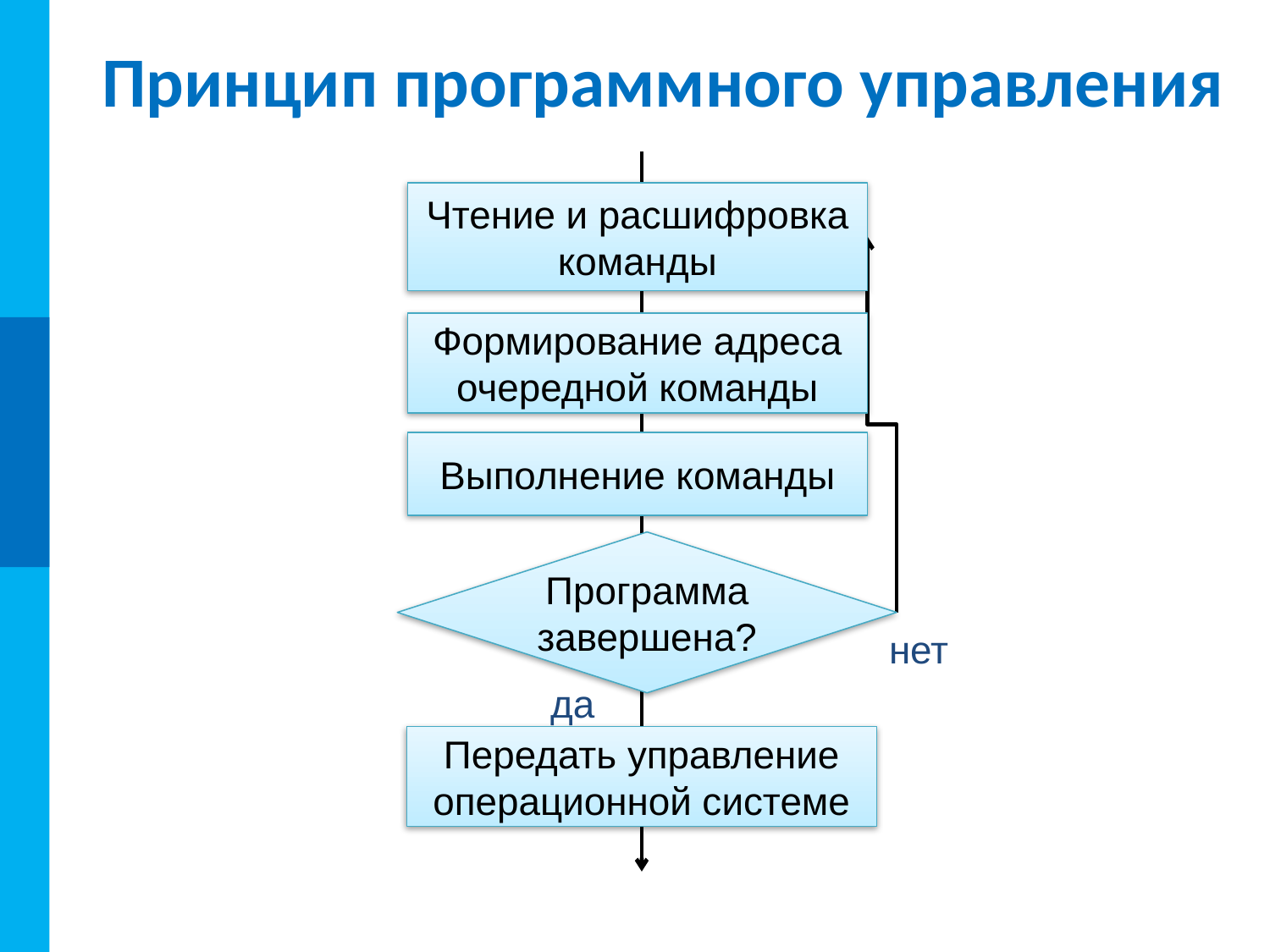

# Принцип программного управления
Чтение и расшифровка команды
Формирование адреса очередной команды
Выполнение команды
Программа завершена?
нет
да
Передать управление операционной системе